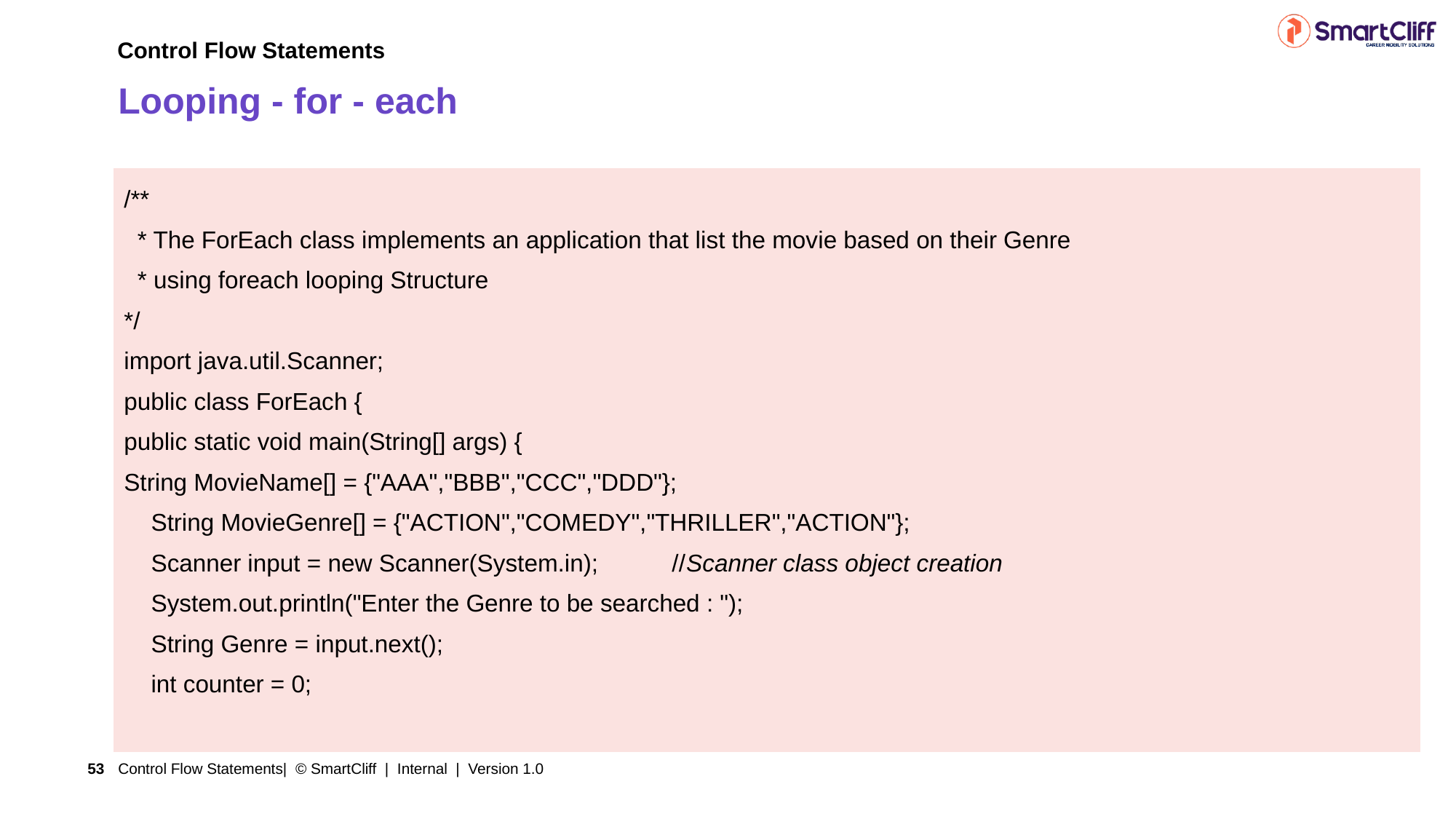

Control Flow Statements
# Looping - for - each
| /\*\*   \* The ForEach class implements an application that list the movie based on their Genre  \* using foreach looping Structure \*/ import java.util.Scanner; public class ForEach { public static void main(String[] args) { String MovieName[] = {"AAA","BBB","CCC","DDD"}; String MovieGenre[] = {"ACTION","COMEDY","THRILLER","ACTION"}; Scanner input = new Scanner(System.in); //Scanner class object creation System.out.println("Enter the Genre to be searched : "); String Genre = input.next(); int counter = 0; |
| --- |

Control Flow Statements|  © SmartCliff  |  Internal  |  Version 1.0
53